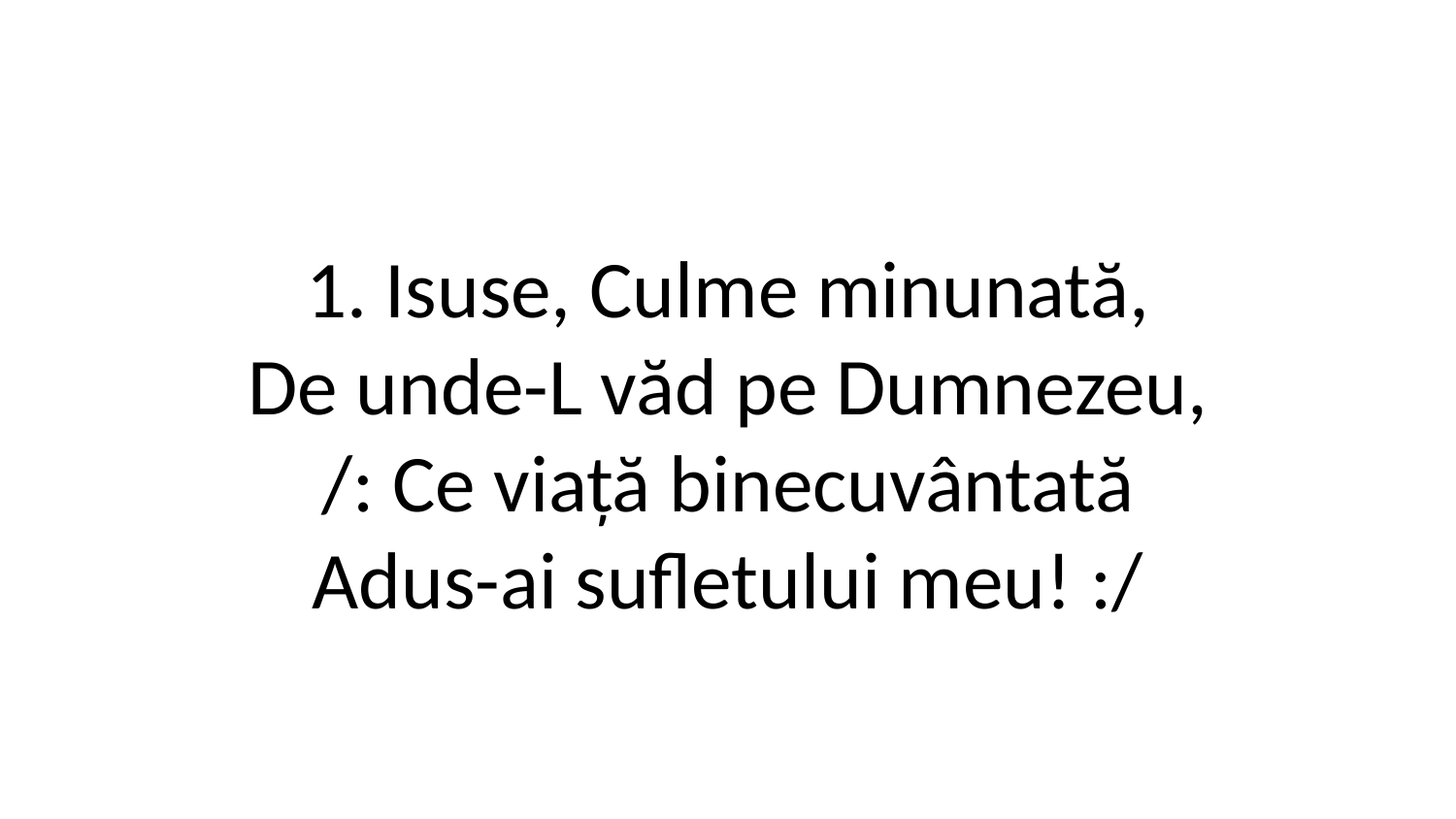

1. Isuse, Culme minunată,
De unde-L văd pe Dumnezeu,
/: Ce viață binecuvântată
Adus-ai sufletului meu! :/